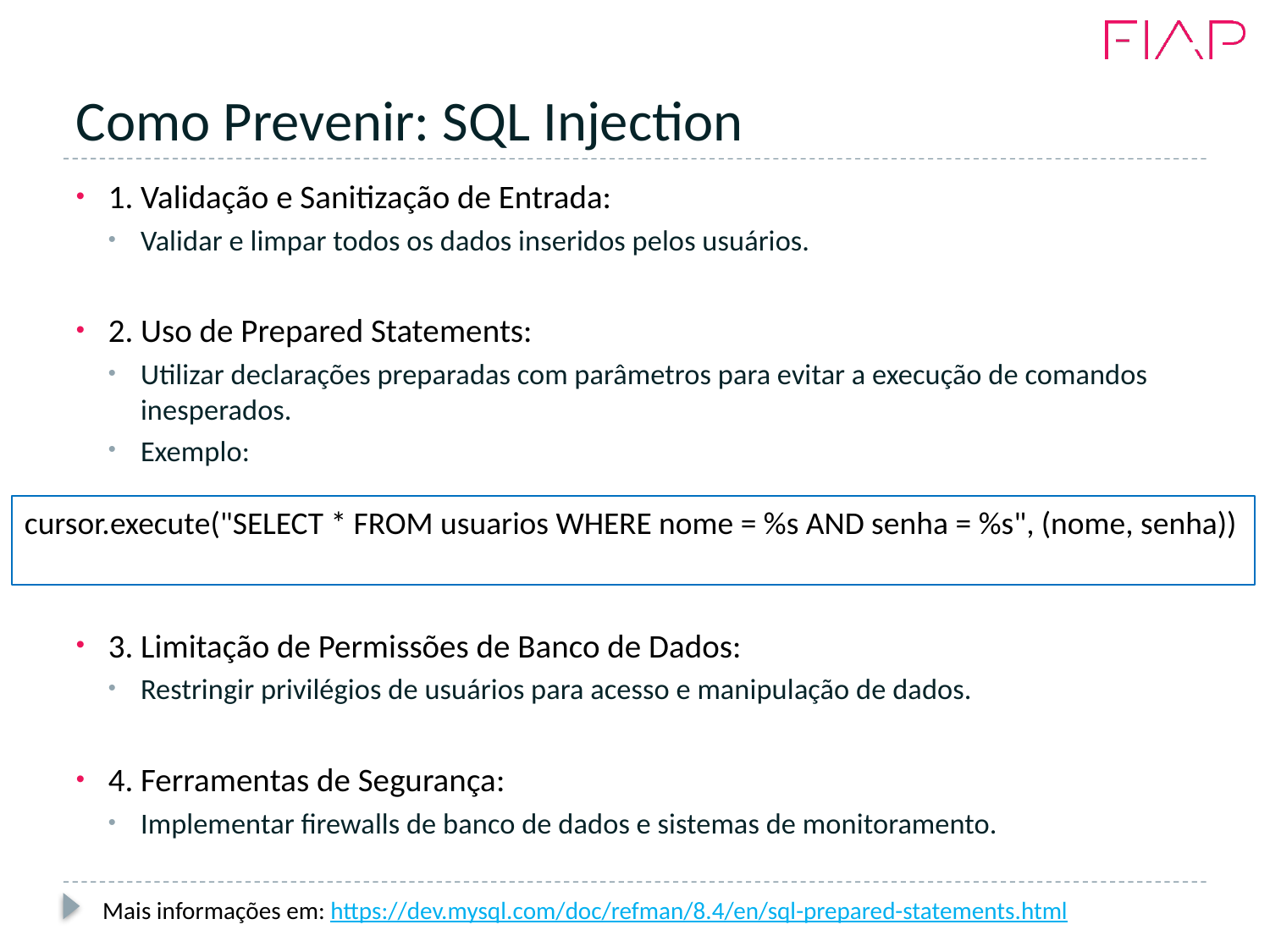

# Como Prevenir: SQL Injection
1. Validação e Sanitização de Entrada:
Validar e limpar todos os dados inseridos pelos usuários.

2. Uso de Prepared Statements:
Utilizar declarações preparadas com parâmetros para evitar a execução de comandos inesperados.
Exemplo:

3. Limitação de Permissões de Banco de Dados:
Restringir privilégios de usuários para acesso e manipulação de dados.

4. Ferramentas de Segurança:
Implementar firewalls de banco de dados e sistemas de monitoramento.
cursor.execute("SELECT * FROM usuarios WHERE nome = %s AND senha = %s", (nome, senha))

Mais informações em: https://dev.mysql.com/doc/refman/8.4/en/sql-prepared-statements.html